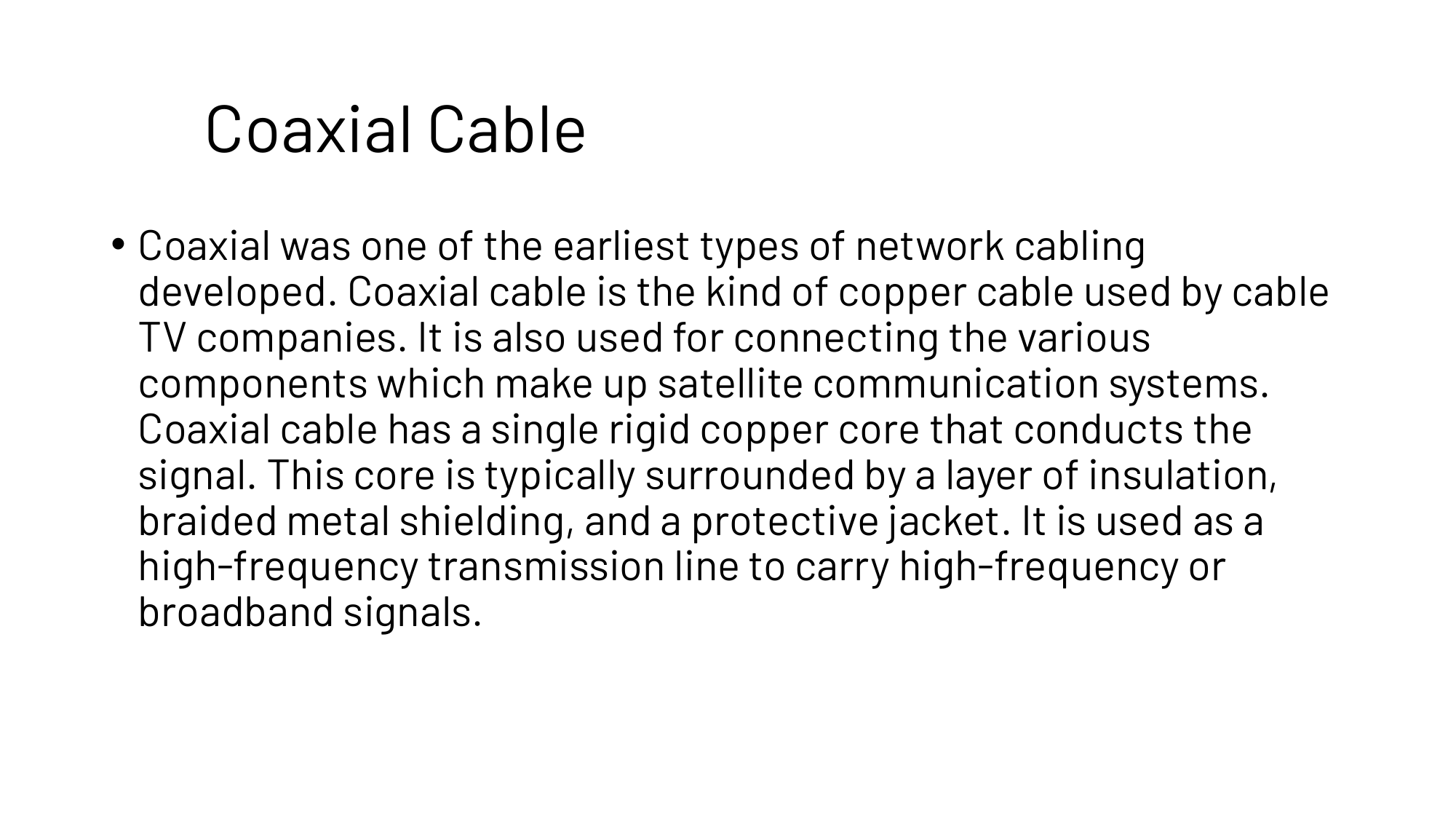

# Coaxial Cable
Coaxial was one of the earliest types of network cabling developed. Coaxial cable is the kind of copper cable used by cable TV companies. It is also used for connecting the various components which make up satellite communication systems. Coaxial cable has a single rigid copper core that conducts the signal. This core is typically surrounded by a layer of insulation, braided metal shielding, and a protective jacket. It is used as a high-frequency transmission line to carry high-frequency or broadband signals.